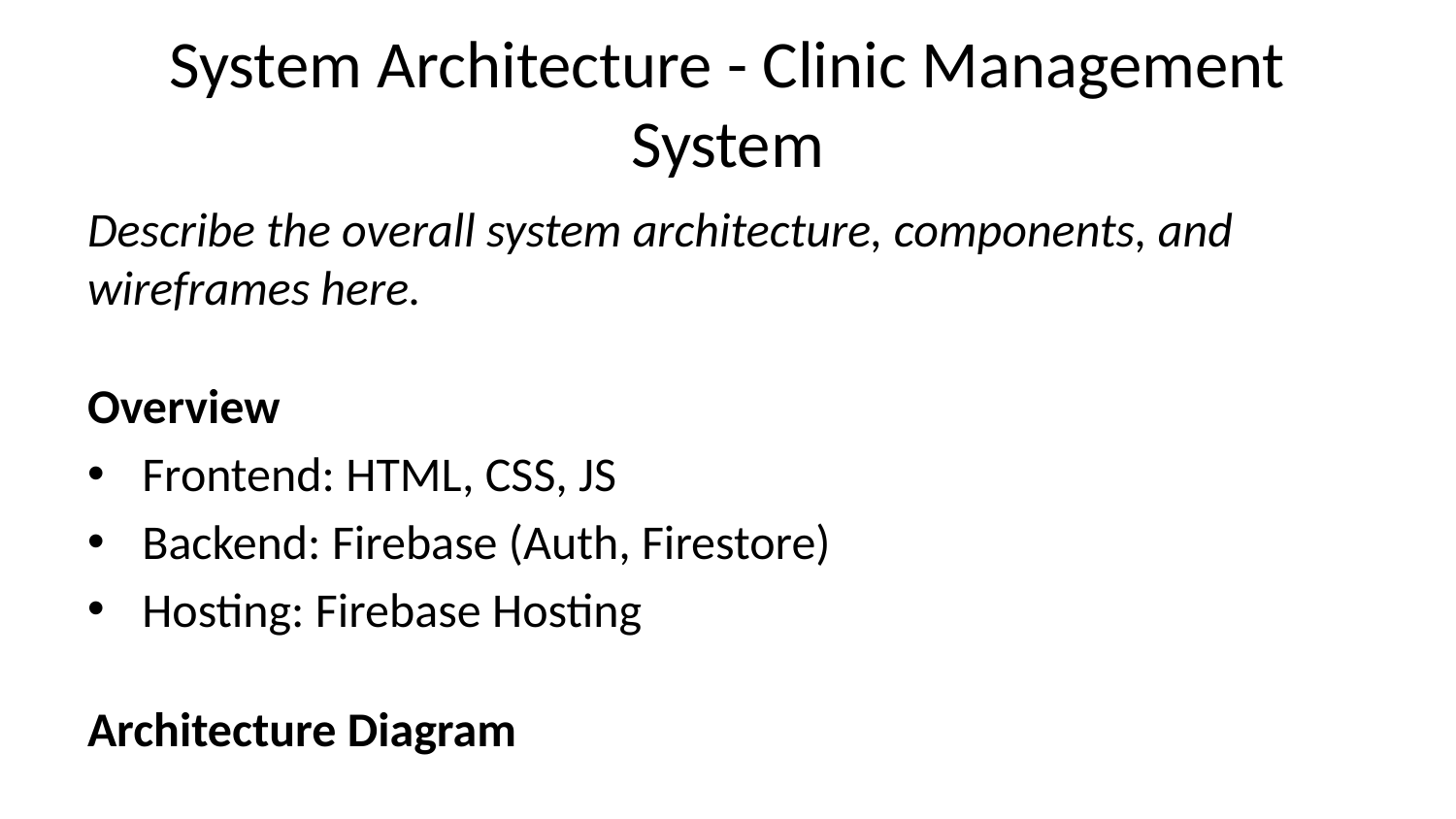

# System Architecture - Clinic Management System
Describe the overall system architecture, components, and wireframes here.
Overview
Frontend: HTML, CSS, JS
Backend: Firebase (Auth, Firestore)
Hosting: Firebase Hosting
Architecture Diagram
flowchart TD
    User[User (Doctor/Receptionist)]
    Browser[Web Browser]
    Frontend[HTML/CSS/JS (Frontend)]
    FirebaseAuth[Firebase Auth]
    Firestore[Firebase Firestore]
    Hosting[Firebase Hosting]

    User -->|HTTP/HTTPS| Browser
    Browser -->|UI| Frontend
    Frontend -->|Auth API| FirebaseAuth
    Frontend -->|Data API| Firestore
    Frontend -->|Static Files| Hosting
    FirebaseAuth <--> Firestore
Wireframes
Receptionist Dashboard (Desktop)
-------------------------------------------------------------
|  Add Patient (left)   |   Today's Patients (right)         |
|-----------------------|------------------------------------|
| Name:  [__________]   |  | Token | Name | Age | ... |      |
| Age:   [__________]   |  |---------------------------------|
| Gender:[__________]   |  |  1    | ...  | ... | ... |      |
| [Add Patient]         |  |  2    | ...  | ... | ... |      |
-------------------------------------------------------------
Doctor Dashboard (Desktop)
---------------------------------------------
|  Today's Patients                        |
|-------------------------------------------|
| Token | Name | Age | Status | Actions     |
|-------------------------------------------|
|  1    | ...  | ... | waiting| [Check]     |
|  2    | ...  | ... | checked| [Edit Rx]   |
---------------------------------------------
Mobile Layout (Receptionist/Doctor)
-----------------------------
| Add Patient               |
|---------------------------|
| Name:  [__________]       |
| Age:   [__________]       |
| Gender:[__________]       |
| [Add Patient]             |
-----------------------------
| Today's Patients          |
|---------------------------|
| Token | Name | ...        |
|---------------------------|
|  1    | ...  | ...        |
|  2    | ...  | ...        |
-----------------------------